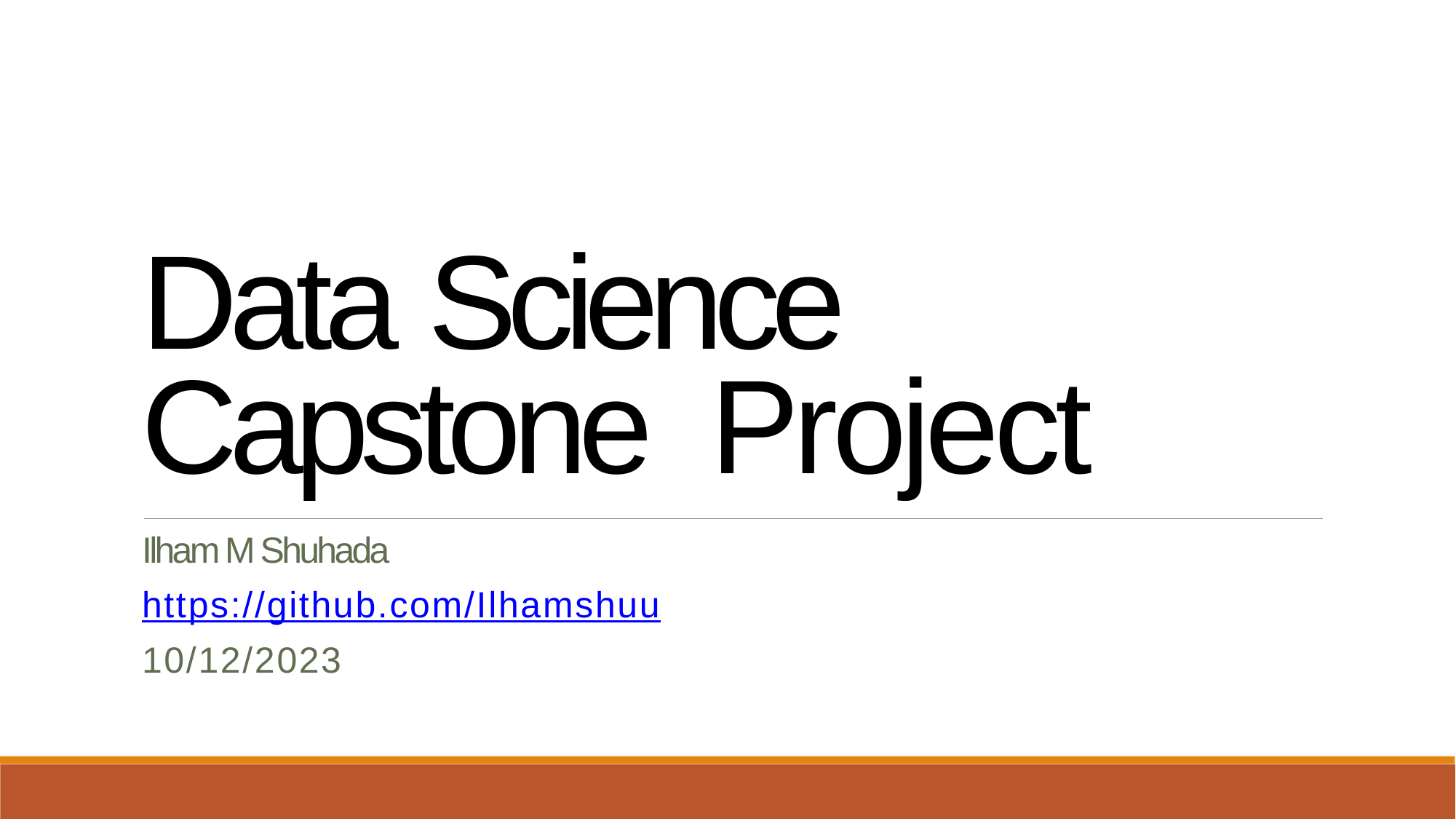

Data Science Capstone  Project
Ilham M Shuhada
https://github.com/Ilhamshuu
10/12/2023